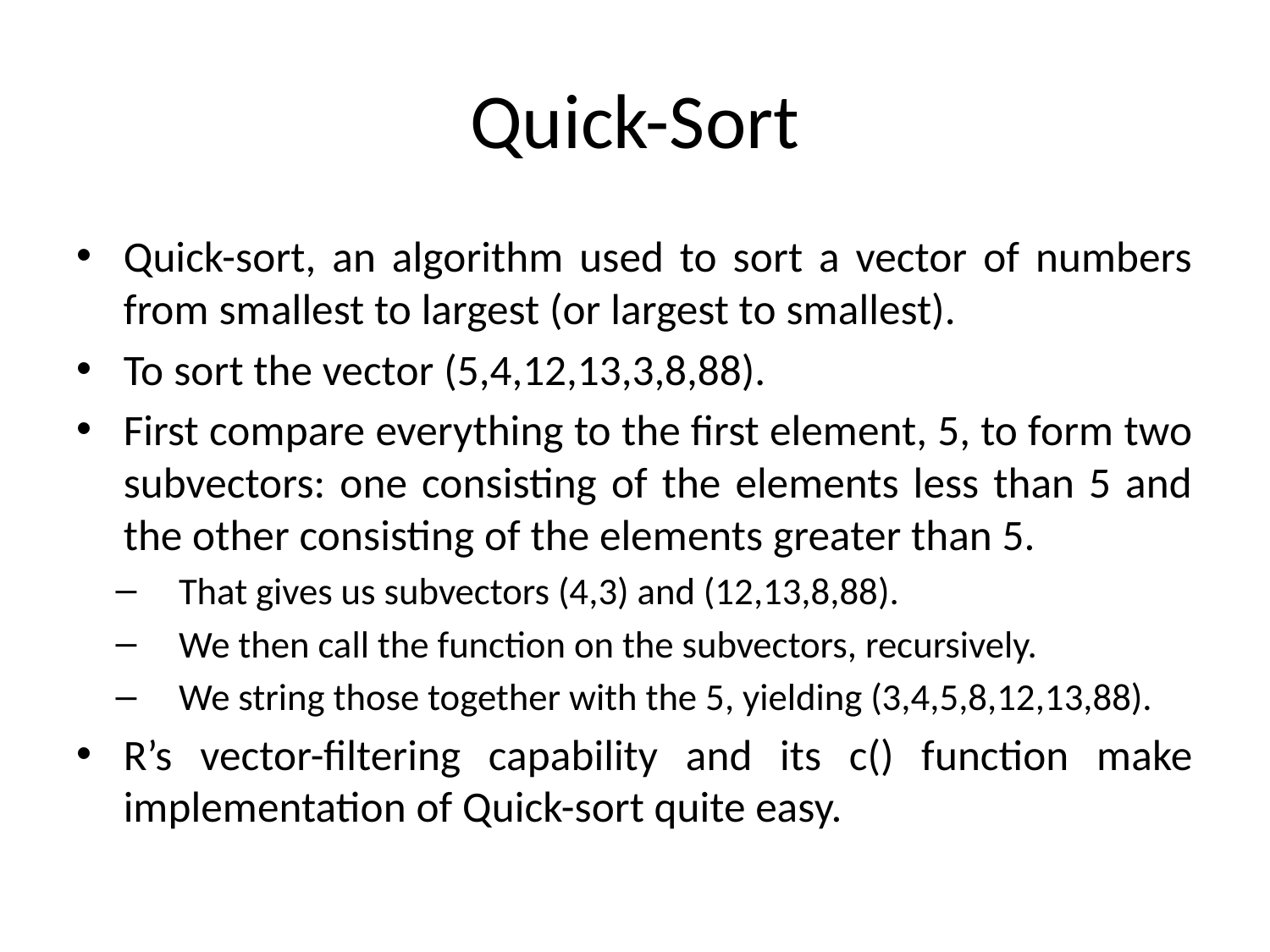

# Quick-Sort
Quick-sort, an algorithm used to sort a vector of numbers from smallest to largest (or largest to smallest).
To sort the vector (5,4,12,13,3,8,88).
First compare everything to the ﬁrst element, 5, to form two subvectors: one consisting of the elements less than 5 and the other consisting of the elements greater than 5.
That gives us subvectors (4,3) and (12,13,8,88).
We then call the function on the subvectors, recursively.
We string those together with the 5, yielding (3,4,5,8,12,13,88).
R’s vector-ﬁltering capability and its c() function make implementation of Quick-sort quite easy.